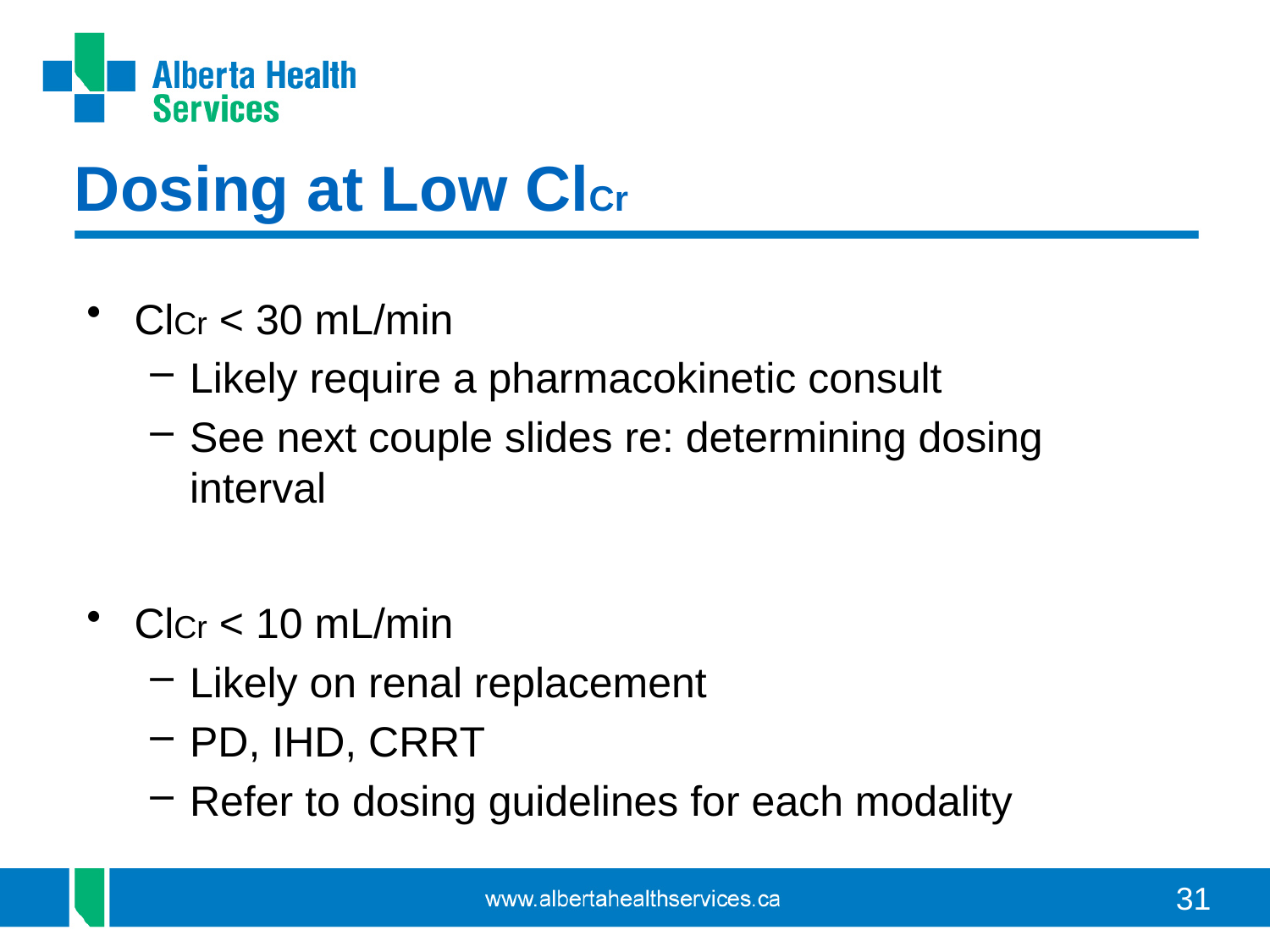

# Dosing at Low ClCr
ClCr < 30 mL/min
Likely require a pharmacokinetic consult
See next couple slides re: determining dosing interval

ClCr < 10 mL/min
Likely on renal replacement
PD, IHD, CRRT
Refer to dosing guidelines for each modality